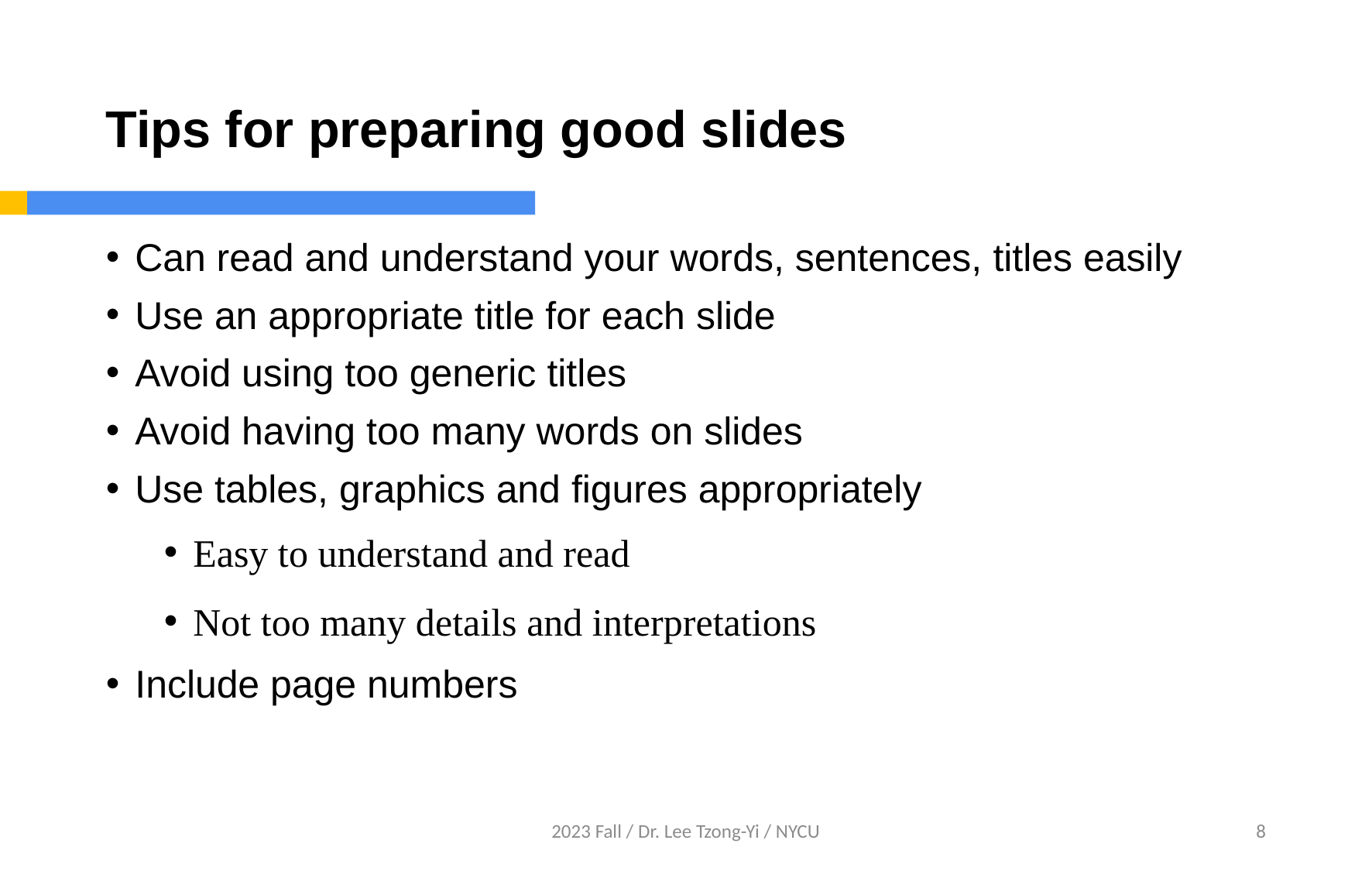

# Tips for preparing good slides
Can read and understand your words, sentences, titles easily
Use an appropriate title for each slide
Avoid using too generic titles
Avoid having too many words on slides
Use tables, graphics and figures appropriately
Easy to understand and read
Not too many details and interpretations
Include page numbers

2023 Fall / Dr. Lee Tzong-Yi / NYCU
8